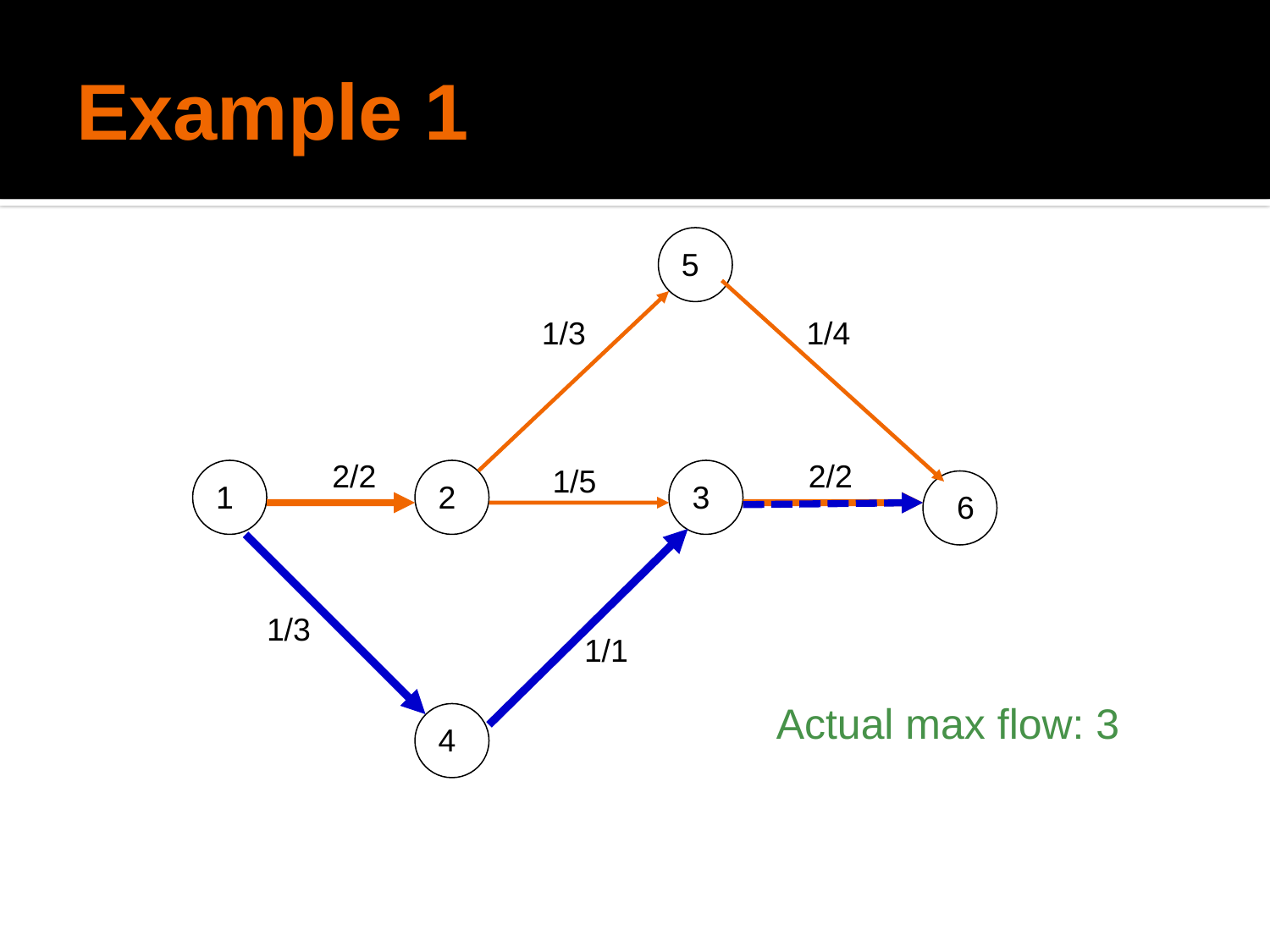

# Example 1

5

1/3
1/4
2/2
2/2
1/5

1
2
3

6

1/3
1/1

4

Actual max flow: 3